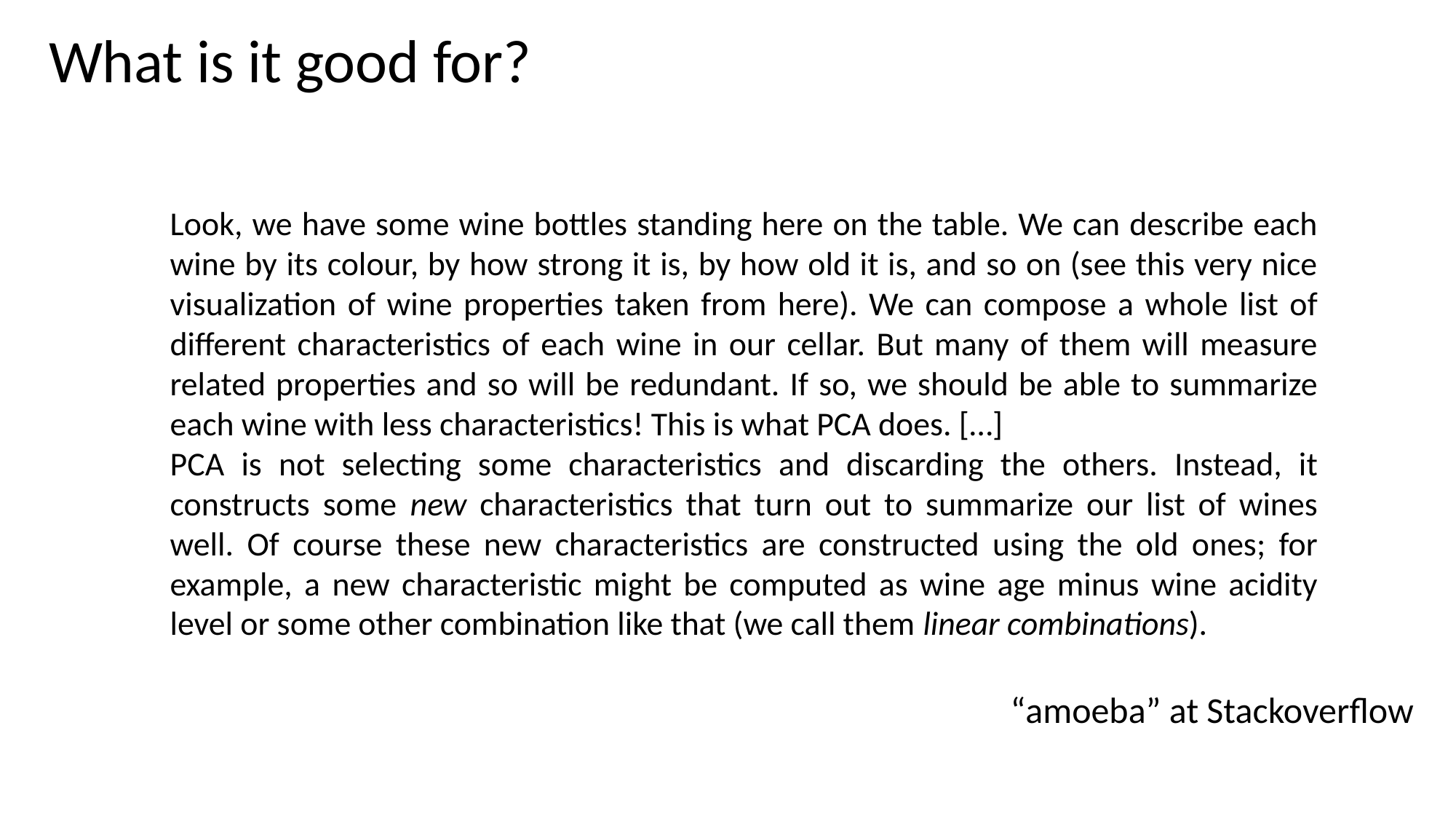

# What is it good for?
Look, we have some wine bottles standing here on the table. We can describe each wine by its colour, by how strong it is, by how old it is, and so on (see this very nice visualization of wine properties taken from here). We can compose a whole list of different characteristics of each wine in our cellar. But many of them will measure related properties and so will be redundant. If so, we should be able to summarize each wine with less characteristics! This is what PCA does. […]
PCA is not selecting some characteristics and discarding the others. Instead, it constructs some new characteristics that turn out to summarize our list of wines well. Of course these new characteristics are constructed using the old ones; for example, a new characteristic might be computed as wine age minus wine acidity level or some other combination like that (we call them linear combinations).
“amoeba” at Stackoverflow